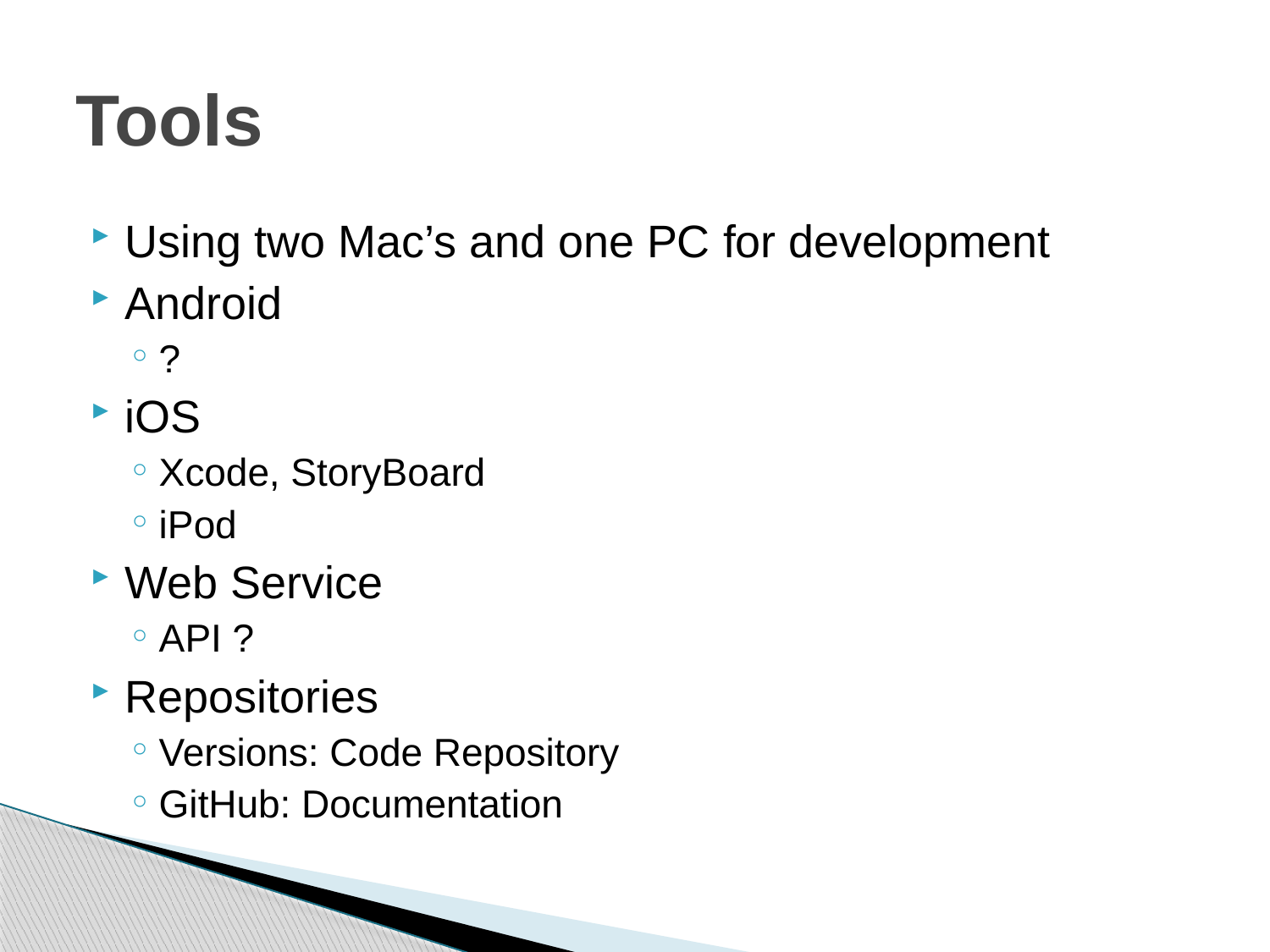

# Tools
Using two Mac’s and one PC for development
Android
?
iOS
Xcode, StoryBoard
iPod
Web Service
API ?
Repositories
Versions: Code Repository
GitHub: Documentation